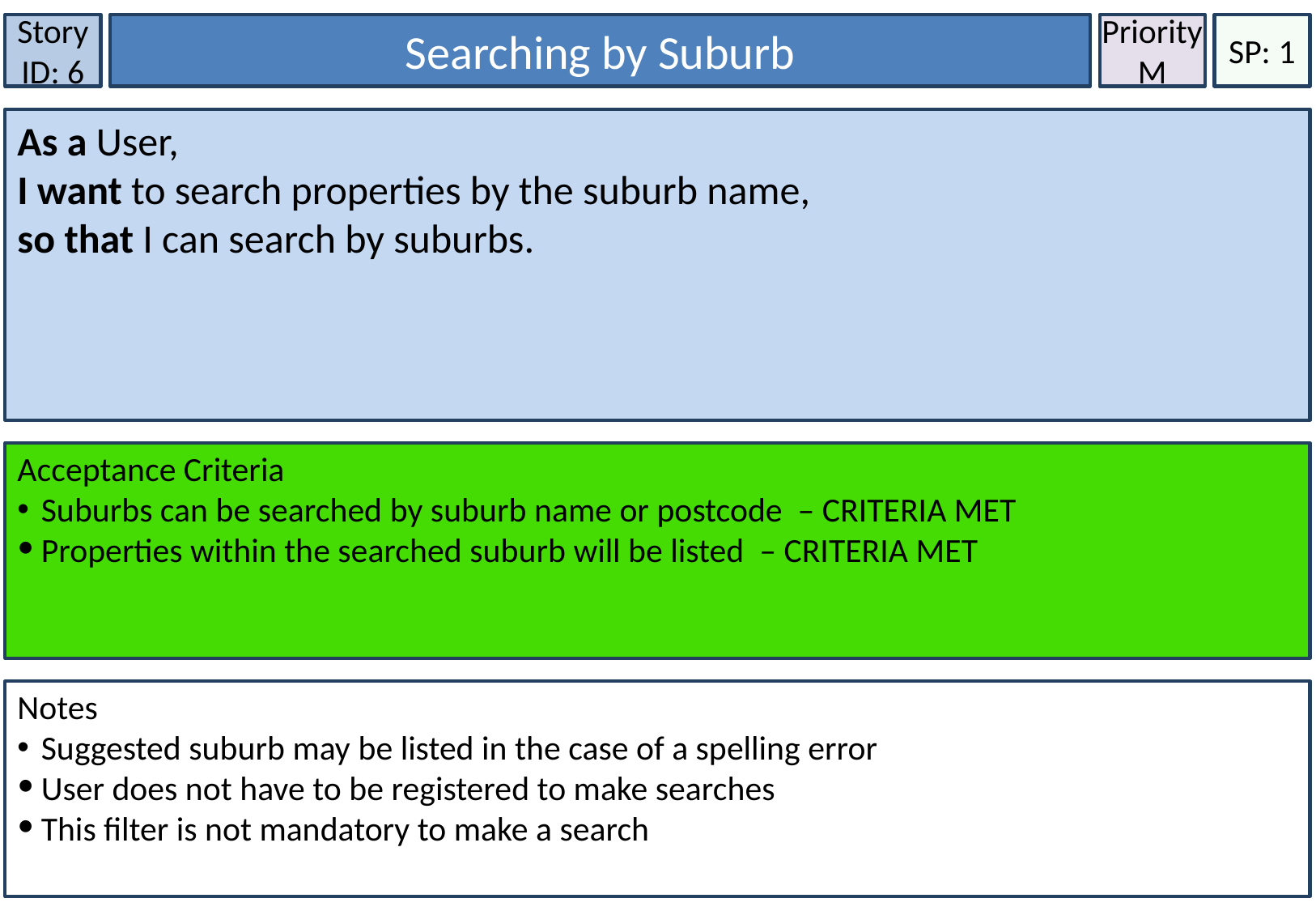

Story ID: 6
Searching by Suburb
Priority
M
SP: 1
As a User,
I want to search properties by the suburb name,
so that I can search by suburbs.
Acceptance Criteria
Suburbs can be searched by suburb name or postcode  – CRITERIA MET
Properties within the searched suburb will be listed  – CRITERIA MET

Notes
Suggested suburb may be listed in the case of a spelling error
User does not have to be registered to make searches
This filter is not mandatory to make a search